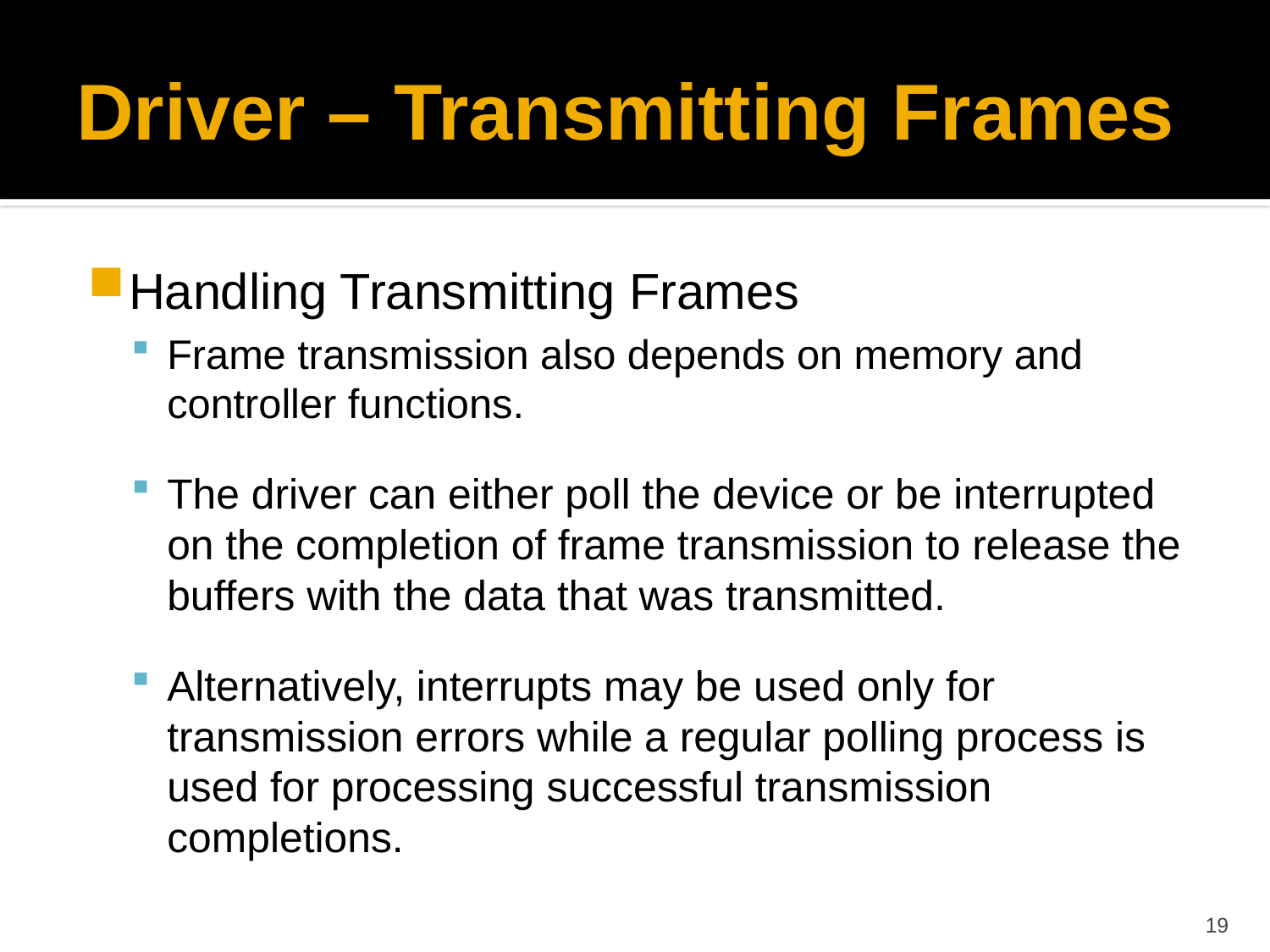

# Driver – Transmitting Frames
Handling Transmitting Frames
Frame transmission also depends on memory and controller functions.

The driver can either poll the device or be interrupted on the completion of frame transmission to release the buffers with the data that was transmitted.

Alternatively, interrupts may be used only for transmission errors while a regular polling process is used for processing successful transmission completions.

19